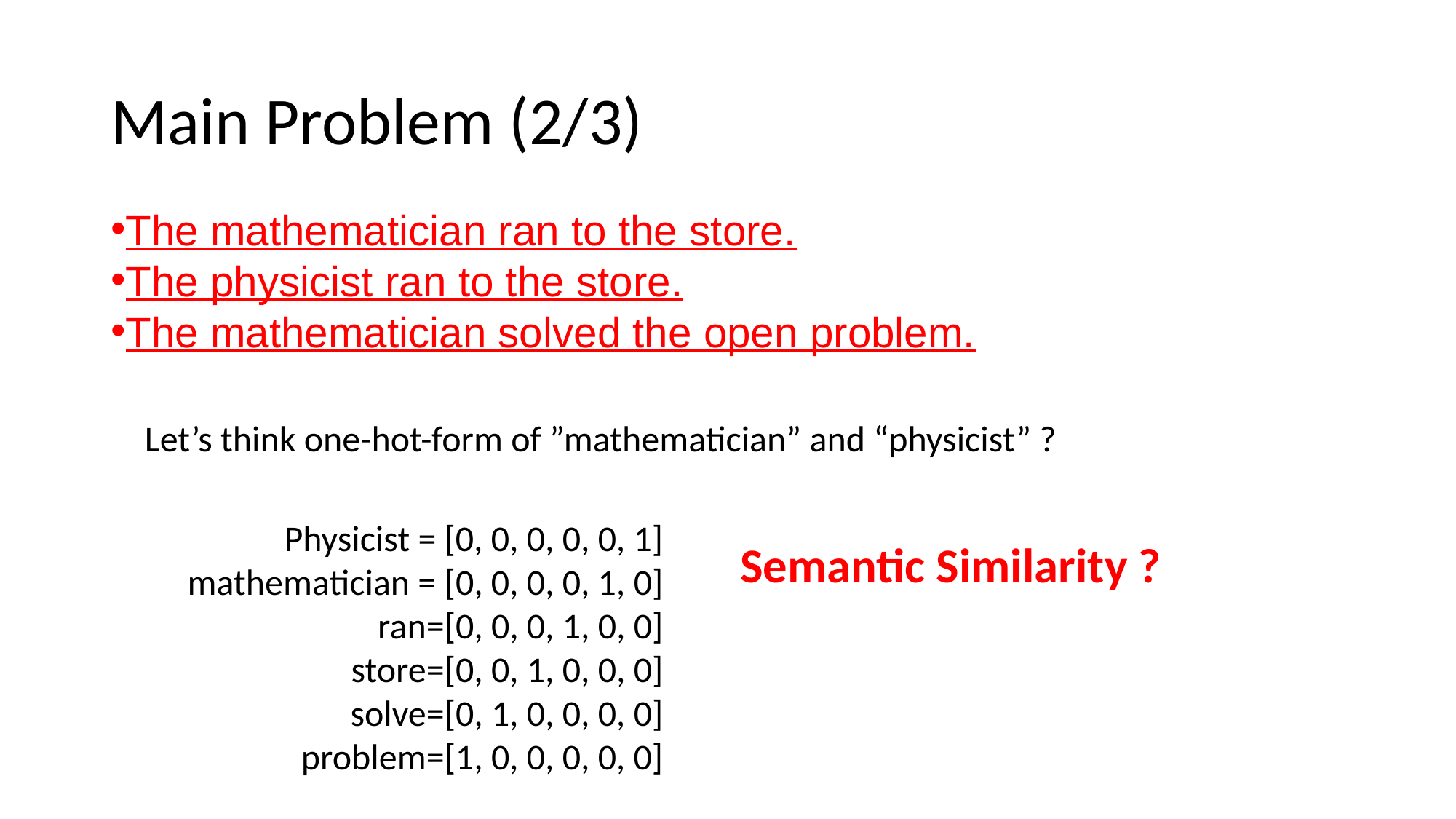

# Main Problem (2/3)
The mathematician ran to the store.
The physicist ran to the store.
The mathematician solved the open problem.
Let’s think one-hot-form of ”mathematician” and “physicist” ?
Physicist = [0, 0, 0, 0, 0, 1]
mathematician = [0, 0, 0, 0, 1, 0]
ran=[0, 0, 0, 1, 0, 0]
store=[0, 0, 1, 0, 0, 0]
solve=[0, 1, 0, 0, 0, 0]
problem=[1, 0, 0, 0, 0, 0]
Semantic Similarity ?